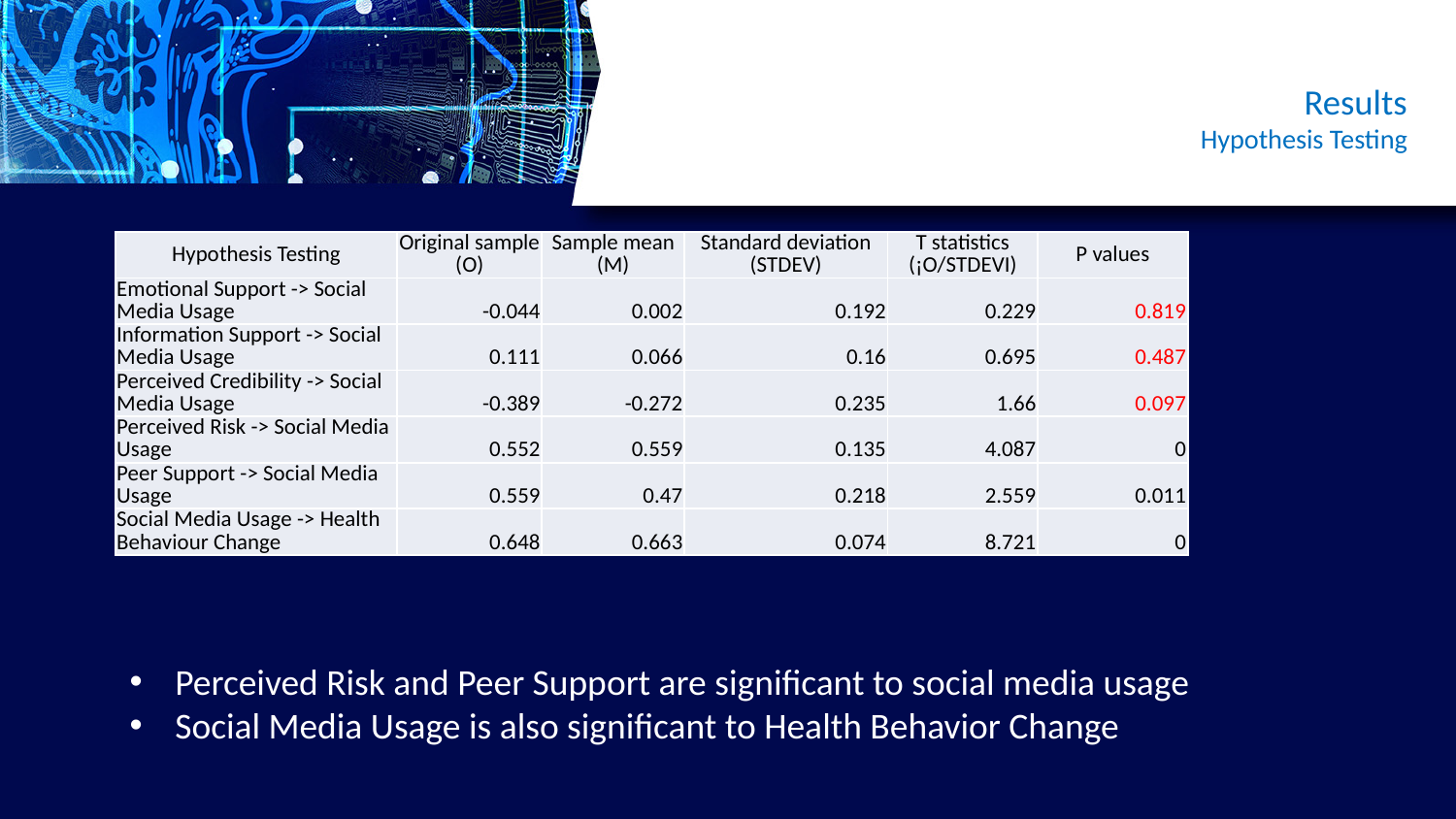

# Results Hypothesis Testing
| Hypothesis Testing | Original sample (O) | Sample mean (M) | Standard deviation (STDEV) | T statistics (¡O/STDEVI) | P values |
| --- | --- | --- | --- | --- | --- |
| Emotional Support -> Social Media Usage | -0.044 | 0.002 | 0.192 | 0.229 | 0.819 |
| Information Support -> Social Media Usage | 0.111 | 0.066 | 0.16 | 0.695 | 0.487 |
| Perceived Credibility -> Social Media Usage | -0.389 | -0.272 | 0.235 | 1.66 | 0.097 |
| Perceived Risk -> Social Media Usage | 0.552 | 0.559 | 0.135 | 4.087 | 0 |
| Peer Support -> Social Media Usage | 0.559 | 0.47 | 0.218 | 2.559 | 0.011 |
| Social Media Usage -> Health Behaviour Change | 0.648 | 0.663 | 0.074 | 8.721 | 0 |
Perceived Risk and Peer Support are significant to social media usage
Social Media Usage is also significant to Health Behavior Change